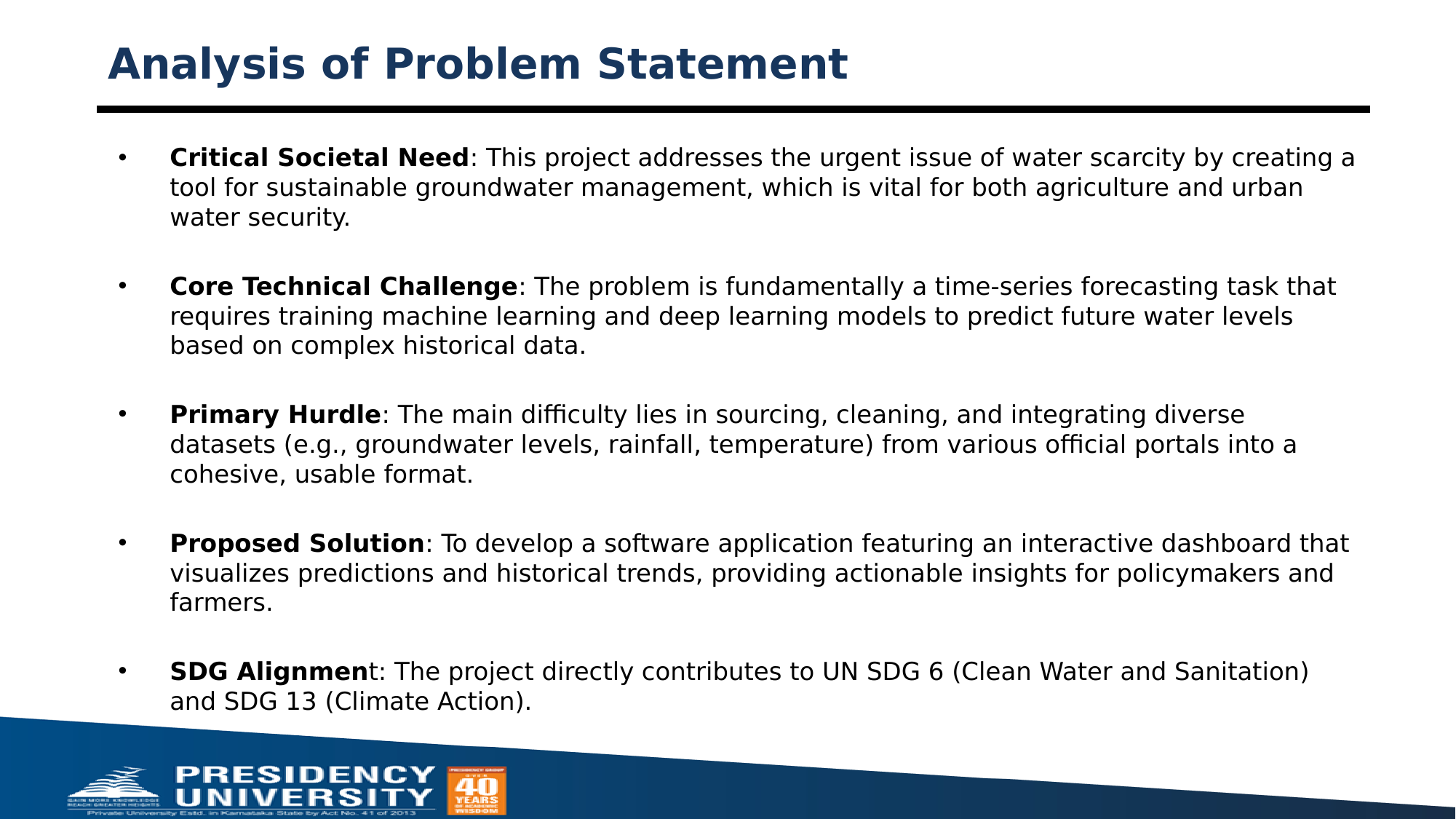

# Analysis of Problem Statement
Critical Societal Need: This project addresses the urgent issue of water scarcity by creating a tool for sustainable groundwater management, which is vital for both agriculture and urban water security.

Core Technical Challenge: The problem is fundamentally a time-series forecasting task that requires training machine learning and deep learning models to predict future water levels based on complex historical data.

Primary Hurdle: The main difficulty lies in sourcing, cleaning, and integrating diverse datasets (e.g., groundwater levels, rainfall, temperature) from various official portals into a cohesive, usable format.

Proposed Solution: To develop a software application featuring an interactive dashboard that visualizes predictions and historical trends, providing actionable insights for policymakers and farmers.

SDG Alignment: The project directly contributes to UN SDG 6 (Clean Water and Sanitation) and SDG 13 (Climate Action).